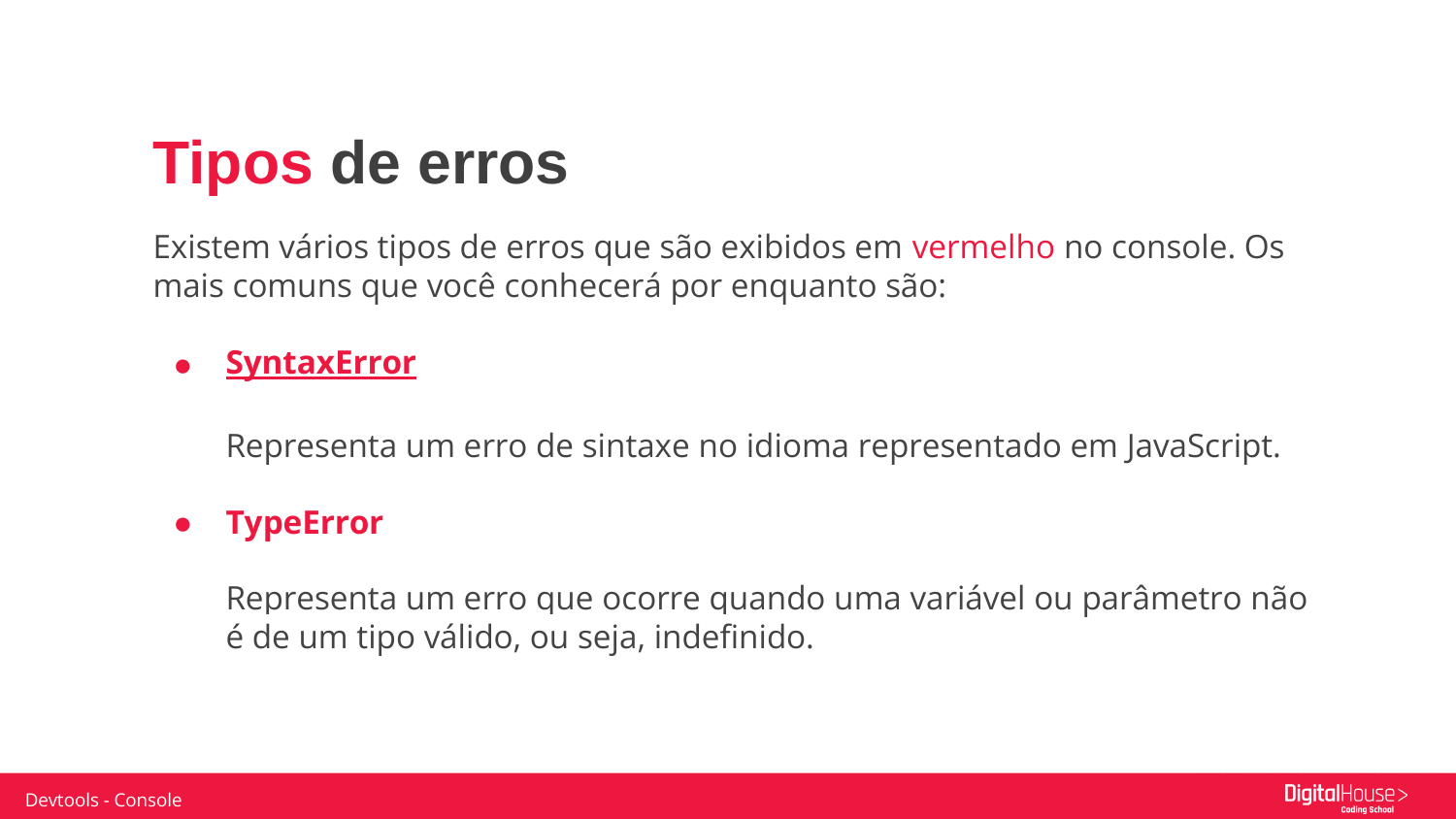

Tipos de erros
Existem vários tipos de erros que são exibidos em vermelho no console. Os mais comuns que você conhecerá por enquanto são:

SyntaxError

Representa um erro de sintaxe no idioma representado em JavaScript.

TypeError
Representa um erro que ocorre quando uma variável ou parâmetro não é de um tipo válido, ou seja, indefinido.